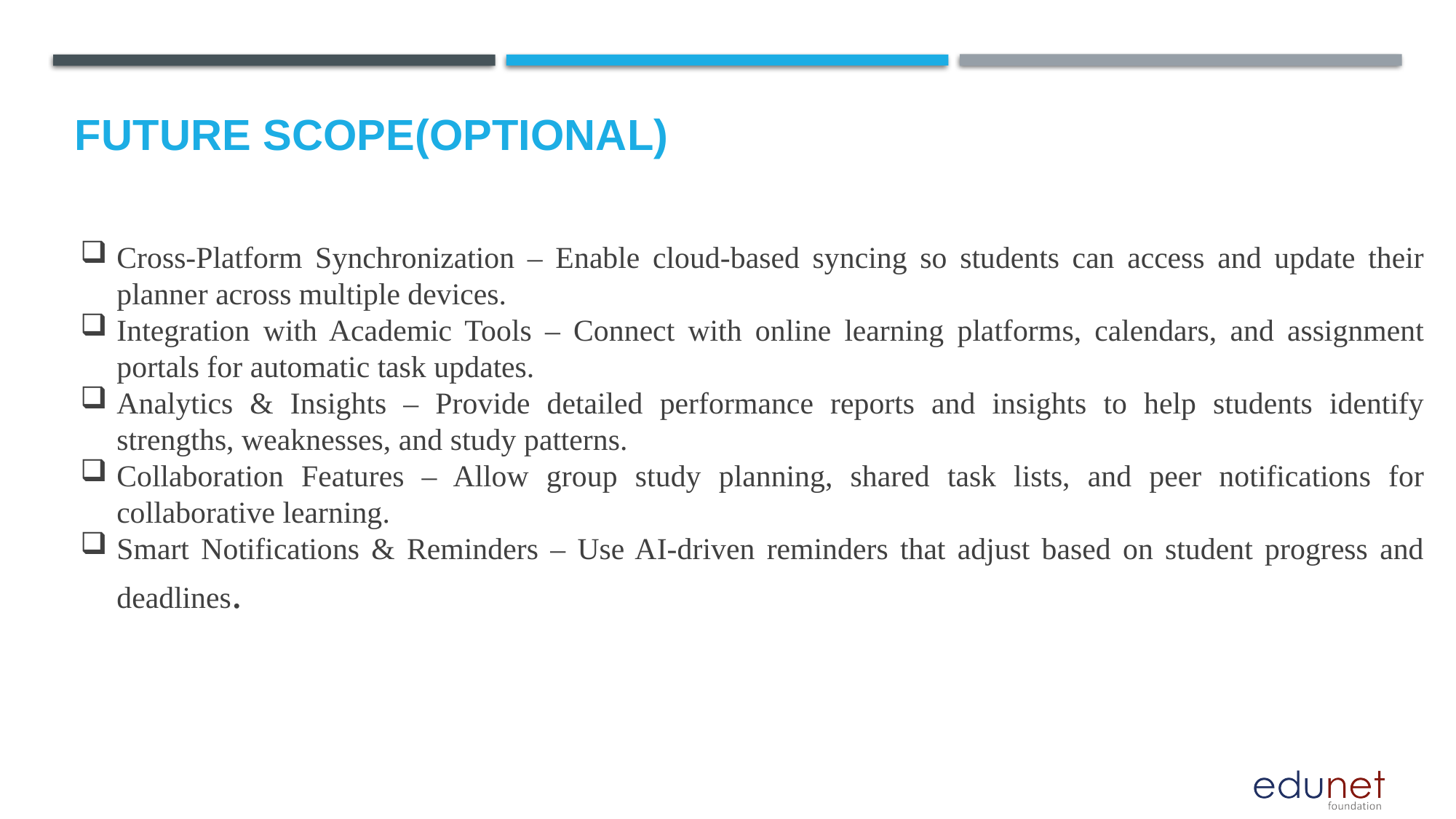

Future scope(Optional)
Cross-Platform Synchronization – Enable cloud-based syncing so students can access and update their planner across multiple devices.
Integration with Academic Tools – Connect with online learning platforms, calendars, and assignment portals for automatic task updates.
Analytics & Insights – Provide detailed performance reports and insights to help students identify strengths, weaknesses, and study patterns.
Collaboration Features – Allow group study planning, shared task lists, and peer notifications for collaborative learning.
Smart Notifications & Reminders – Use AI-driven reminders that adjust based on student progress and deadlines.